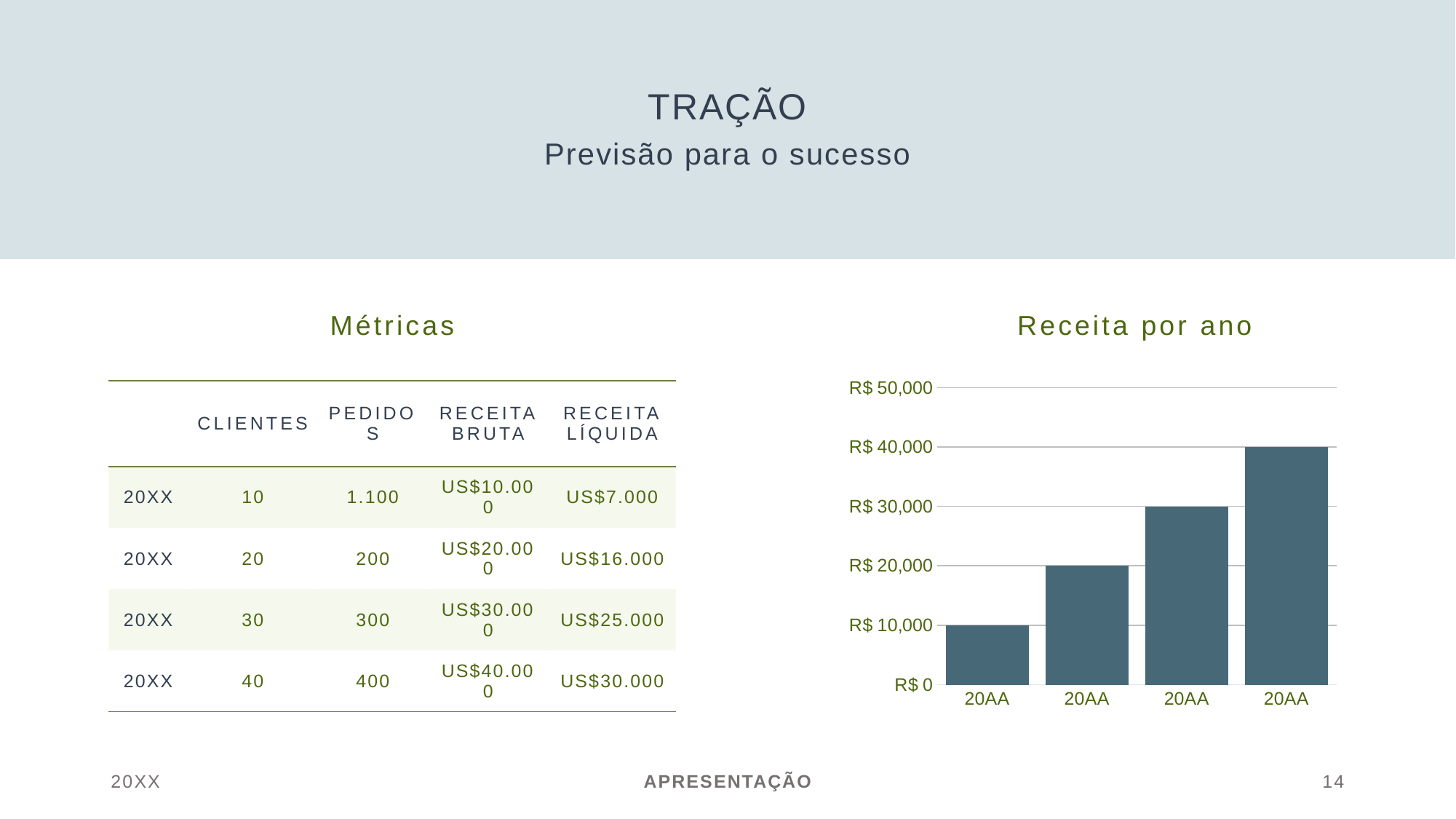

# Tração
Previsão para o sucesso
Métricas
Receita por ano

### Chart

| Category | Série 1 |
|---|---|
| 20AA | 10000.0 |
| 20AA | 20000.0 |
| 20AA | 30000.0 |
| 20AA | 40000.0 |
|  | Clientes | Pedidos | Receita bruta | Receita Líquida |
| --- | --- | --- | --- | --- |
| 20XX​ | 10​ | 1.100​ | US$10.000 | US$7.000 |
| 20XX​ | 20​ | 200​ | US$20.000 | US$16.000 |
| 20XX​ | 30​ | 300​ | US$30.000 | US$25.000 |
| 20XX​ | 40​ | 400​ | US$40.000 | US$30.000 |
20XX
Apresentação
14